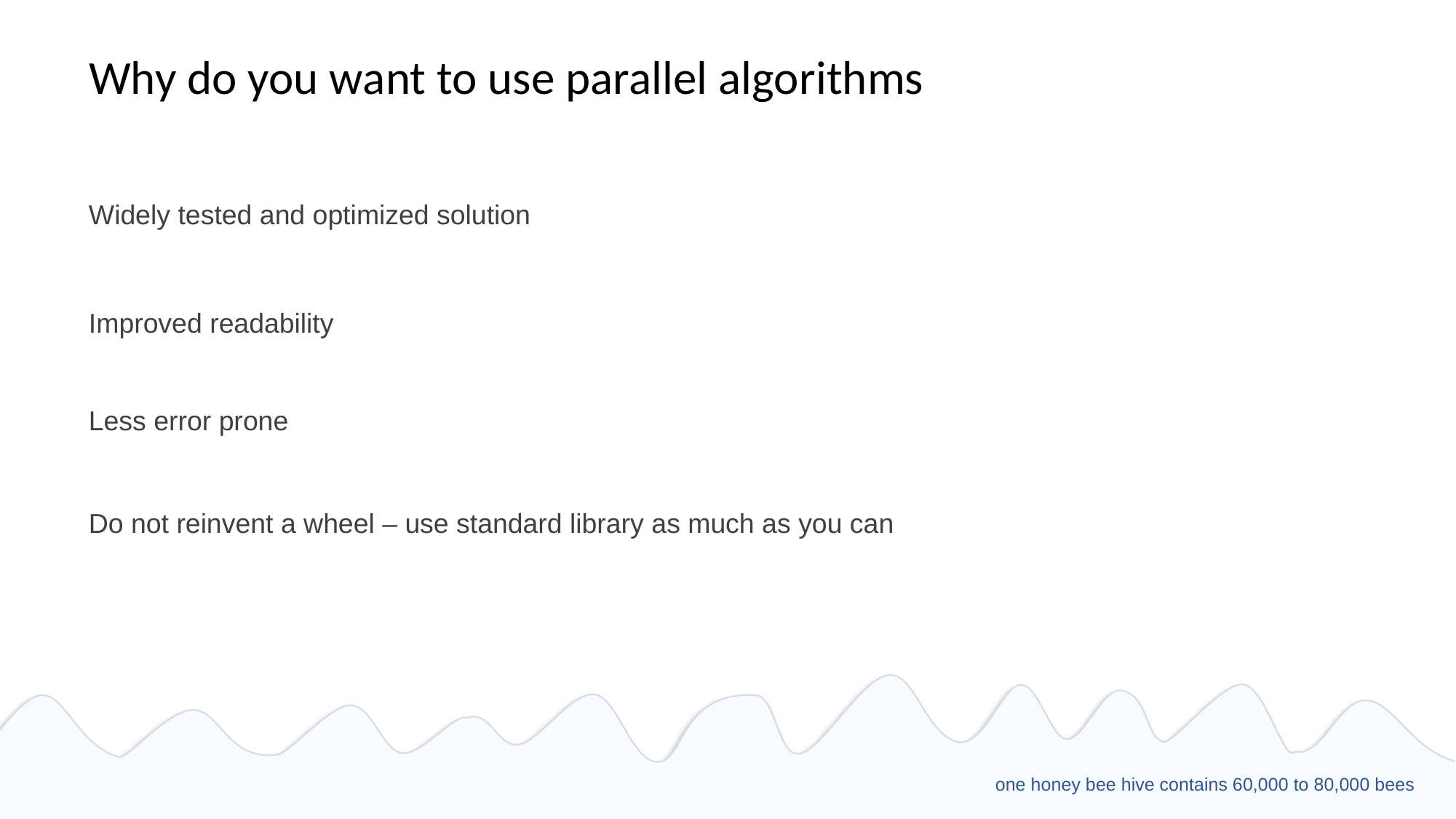

# Why do you want to use parallel algorithms
Widely tested and optimized solution

Improved readability

Less error prone

Do not reinvent a wheel – use standard library as much as you can

one honey bee hive contains 60,000 to 80,000 bees